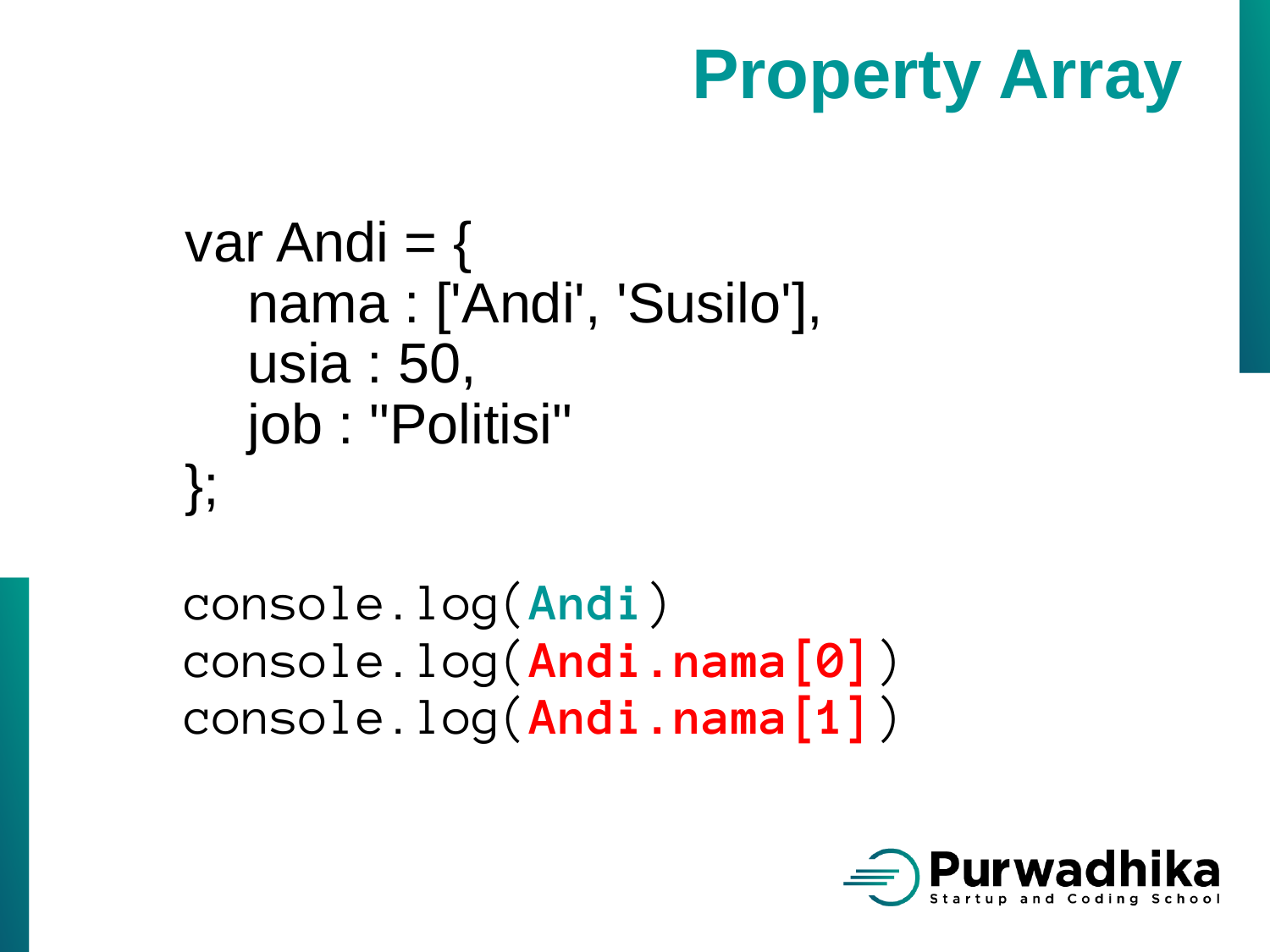

Property Array
var Andi = {
    nama : ['Andi', 'Susilo'],
    usia : 50,
    job : "Politisi"
};

console.log(Andi)
console.log(Andi.nama[0]) console.log(Andi.nama[1])